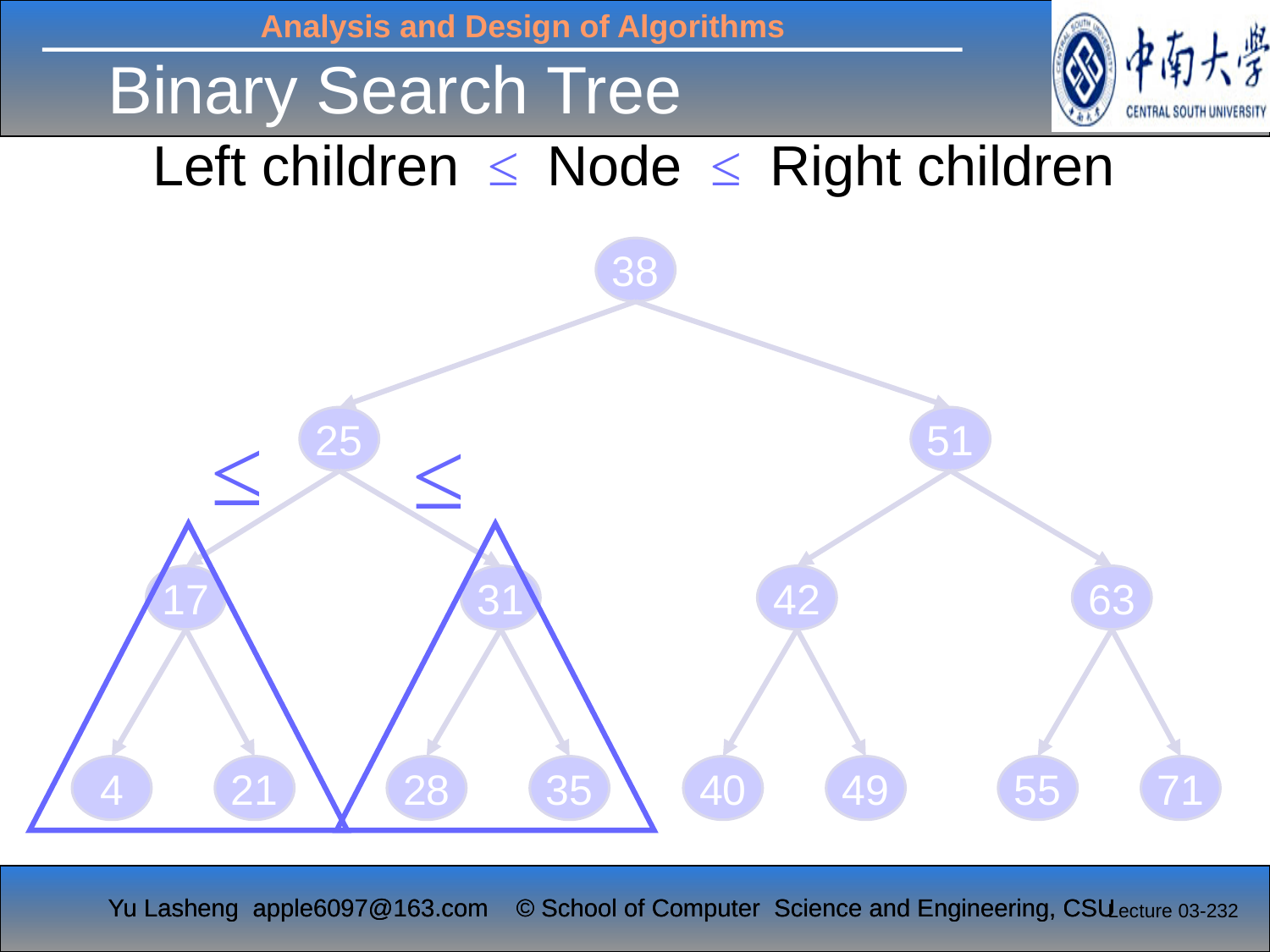

# Binary Search Tree
Left children  ≤  Node  ≤  Right children

38
≤
25
≤
51

17
31
42
63
4
21
28
35
40
49
55
71
Lecture 03-232